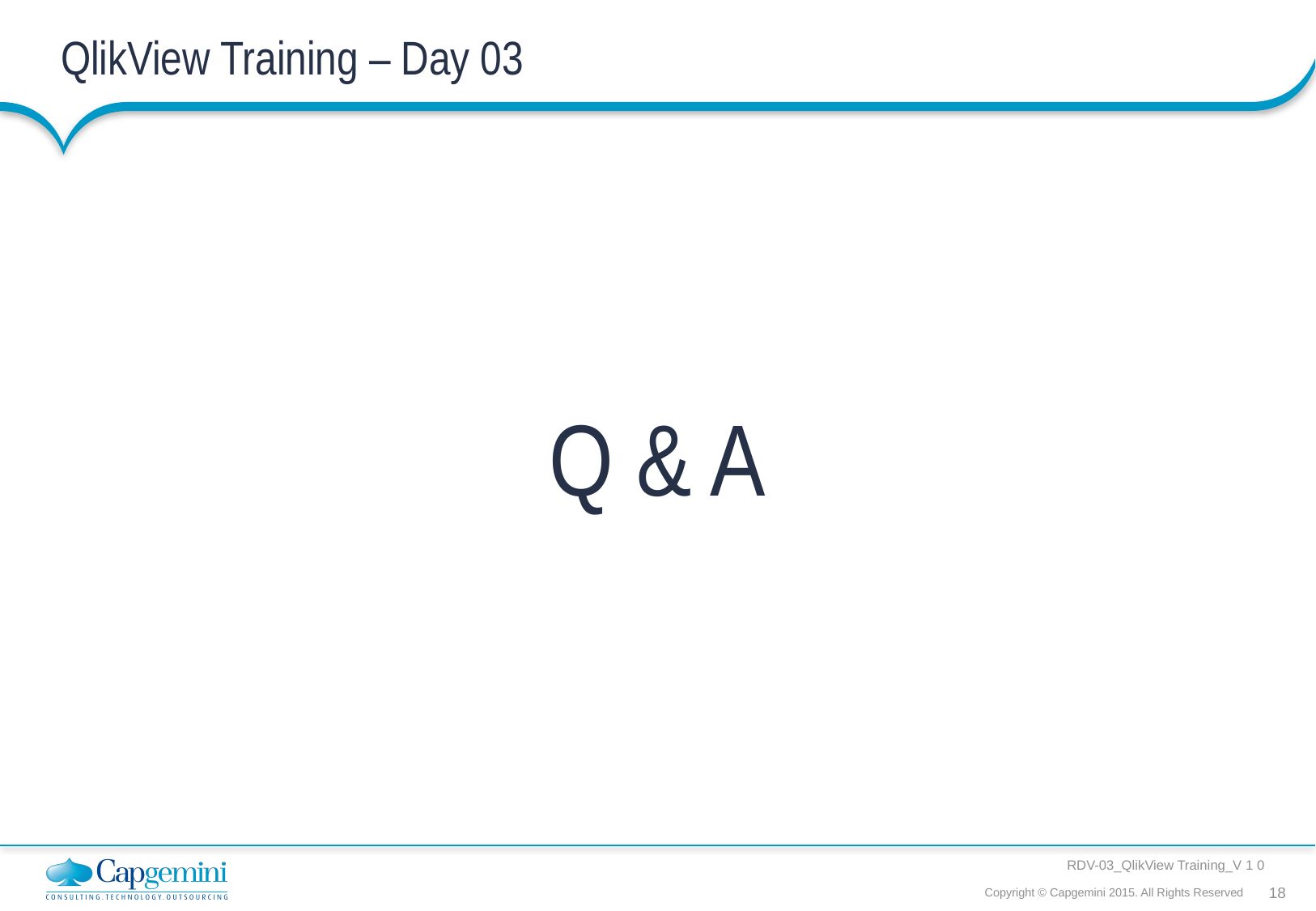

QlikView Training – Day 03
# Q & A